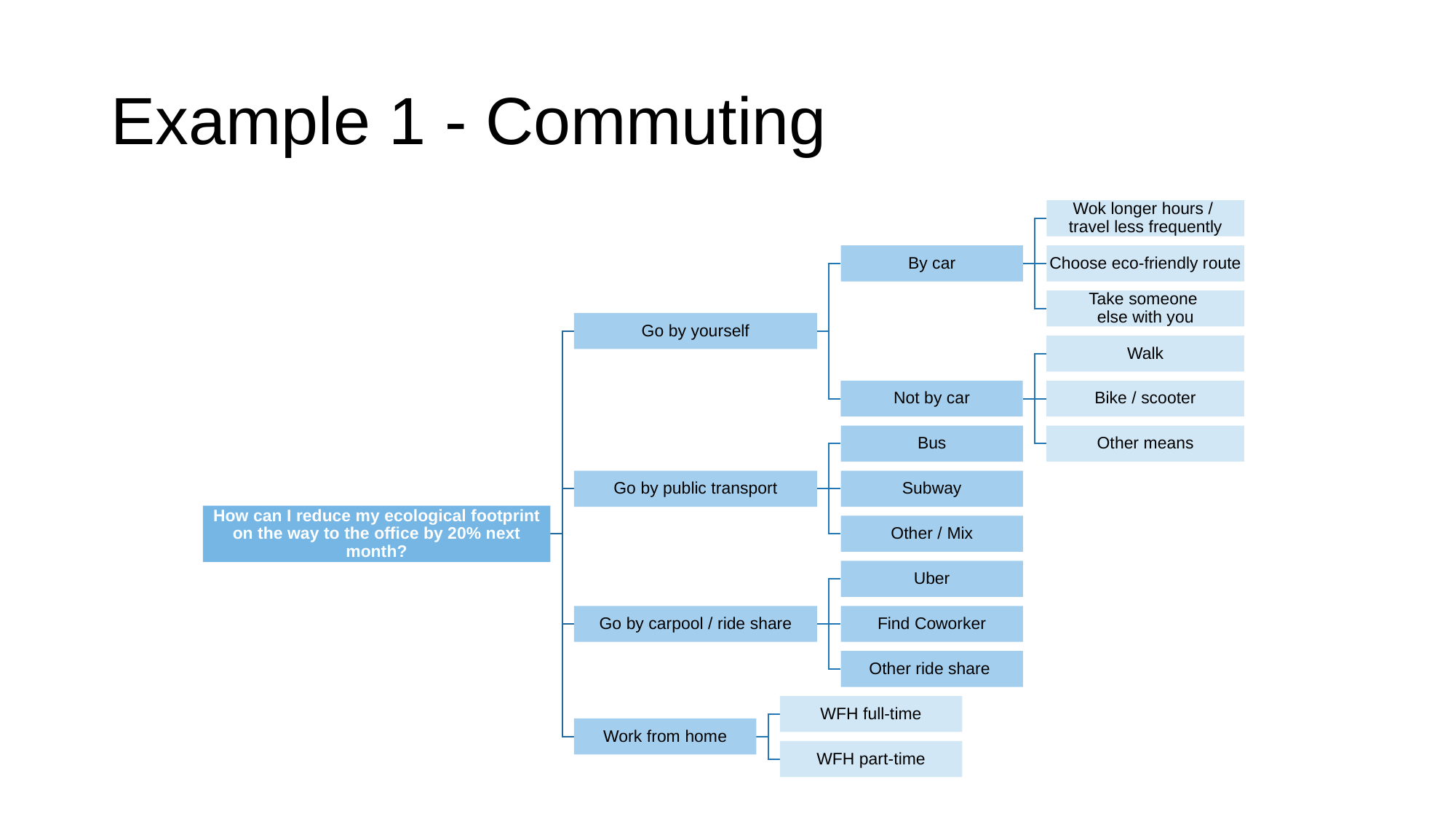

# Example 1 - Commuting

How can I reduce my ecological footprint on the way to the office by 20% next month?
Go by yourself
By car
Wok longer hours /
travel less frequently
Choose eco-friendly route
Take someone
else with you
Not by car
Walk
Bike / scooter
Other means
Go by public transport
Bus
Subway
Other / Mix
Go by carpool / ride share
Uber
Find Coworker
Other ride share
Work from home
WFH full-time
WFH part-time